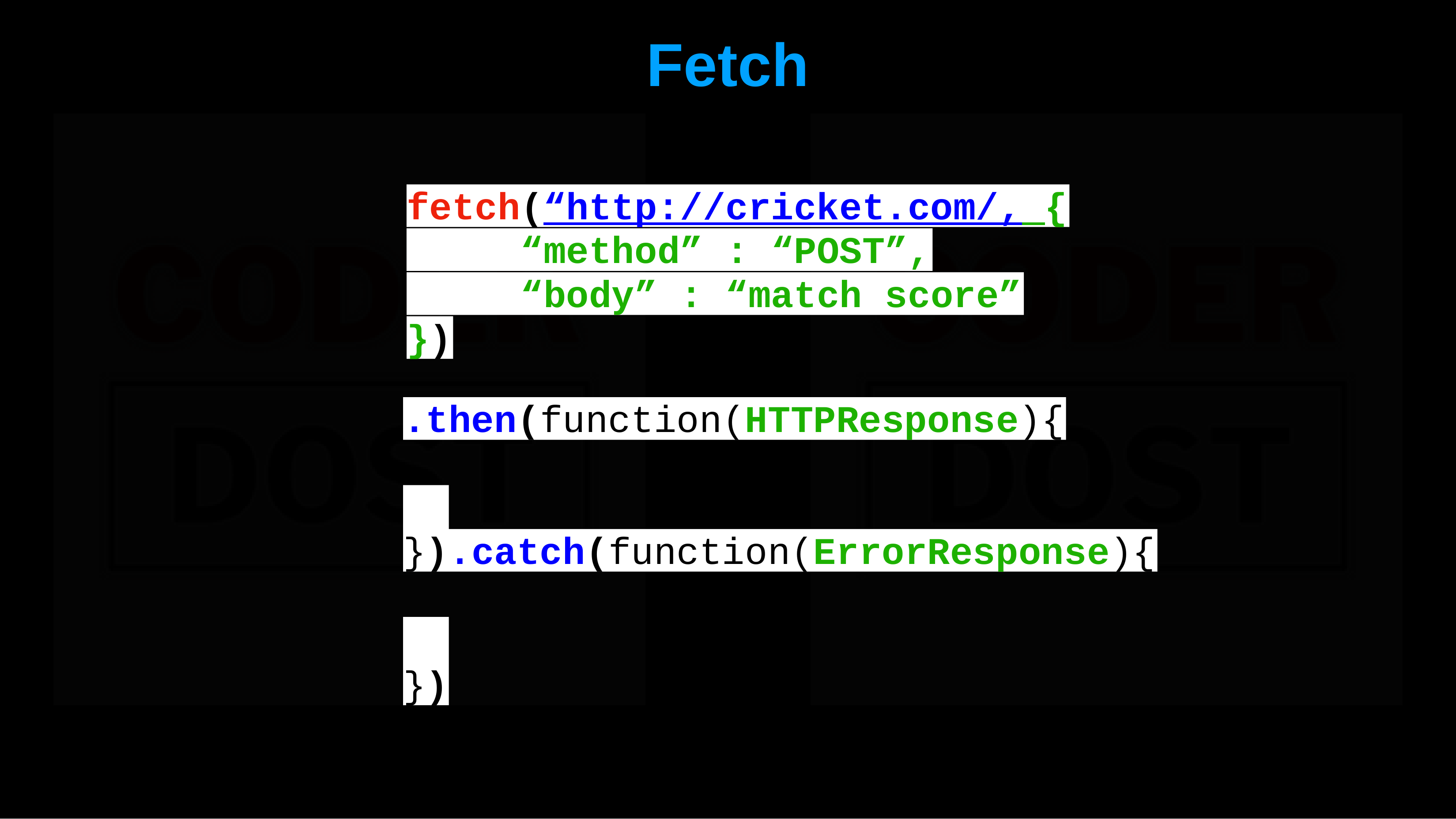

# Fetch
fetch(“http://cricket.com/, {
“method” : “POST”,
“body” : “match score”
})
.then(function(HTTPResponse){

}).catch(function(ErrorResponse){

})